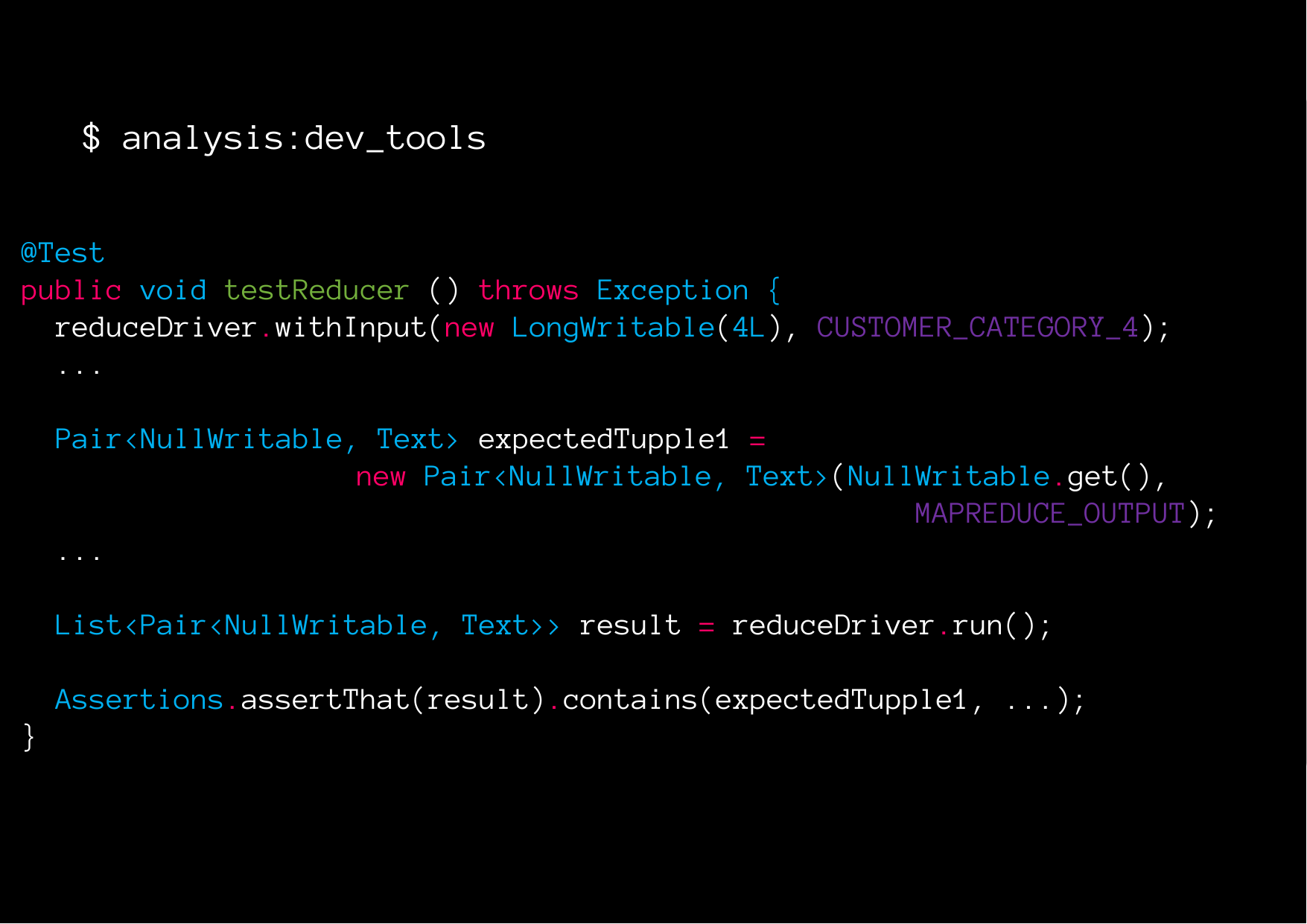

$ analysis:dev_tools

@Test
public void testReducer () throws Exception {
  reduceDriver.withInput(new LongWritable(4L), CUSTOMER_CATEGORY_4);
  ...

  Pair<NullWritable, Text> expectedTupple1 =
			new Pair<NullWritable, Text>(NullWritable.get(),
								MAPREDUCE_OUTPUT);
  ...

  List<Pair<NullWritable, Text>> result = reduceDriver.run();

  Assertions.assertThat(result).contains(expectedTupple1, ...);
}